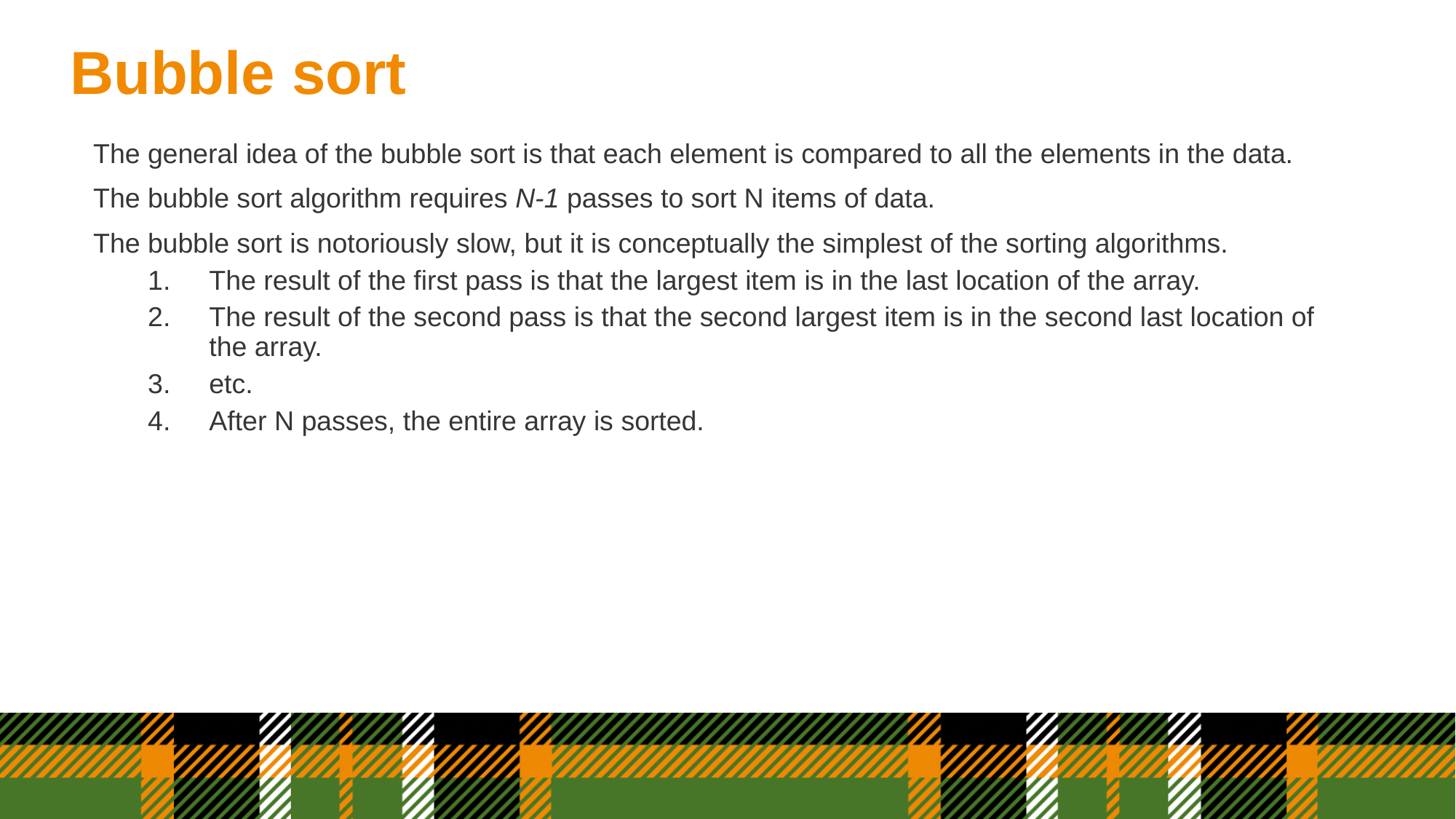

# Bubble sort
The general idea of the bubble sort is that each element is compared to all the elements in the data.
The bubble sort algorithm requires N-1 passes to sort N items of data.
The bubble sort is notoriously slow, but it is conceptually the simplest of the sorting algorithms.
The result of the first pass is that the largest item is in the last location of the array.
The result of the second pass is that the second largest item is in the second last location of the array.
etc.
After N passes, the entire array is sorted.